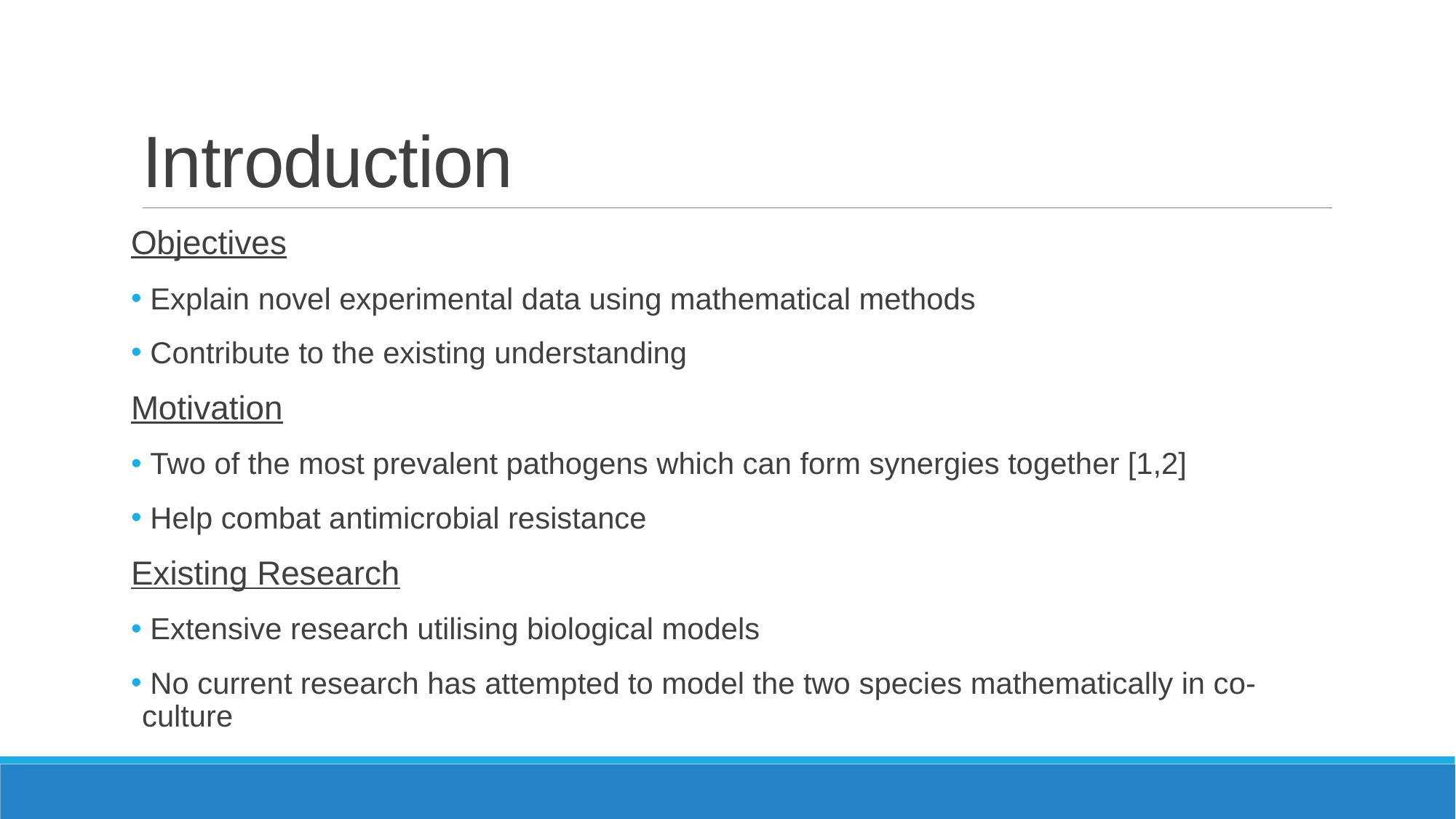

# Introduction
Objectives
 Explain novel experimental data using mathematical methods
 Contribute to the existing understanding
Motivation
 Two of the most prevalent pathogens which can form synergies together [1,2]
 Help combat antimicrobial resistance
Existing Research
 Extensive research utilising biological models
 No current research has attempted to model the two species mathematically in co-culture